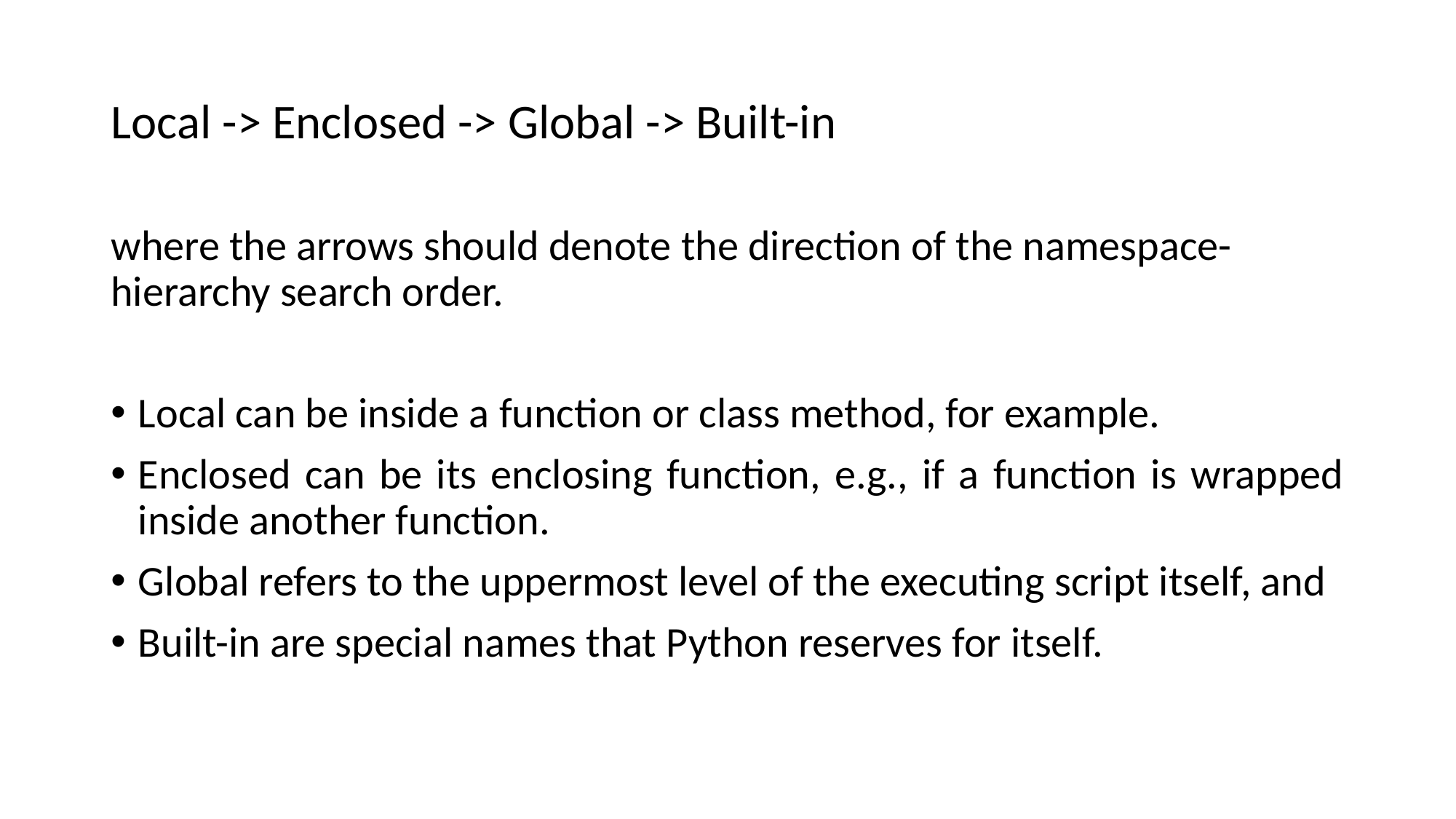

# Local -> Enclosed -> Global -> Built-in
where the arrows should denote the direction of the namespace-hierarchy search order.

Local can be inside a function or class method, for example.
Enclosed can be its enclosing function, e.g., if a function is wrapped inside another function.
Global refers to the uppermost level of the executing script itself, and
Built-in are special names that Python reserves for itself.